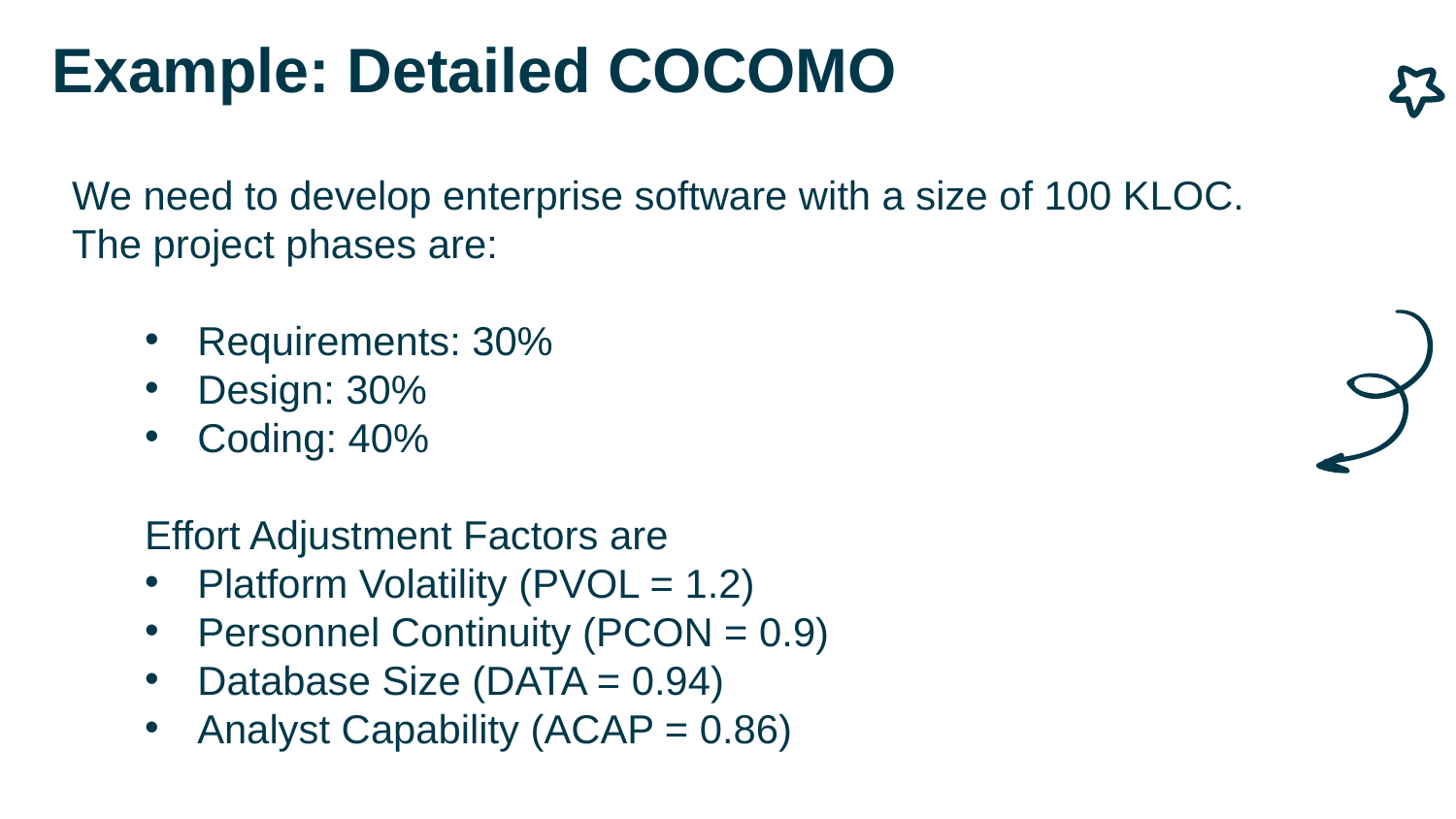

Example: Detailed COCOMO

We need to develop enterprise software with a size of 100 KLOC. The project phases are:

Requirements: 30%
Design: 30%
Coding: 40%

Effort Adjustment Factors are
Platform Volatility (PVOL = 1.2)
Personnel Continuity (PCON = 0.9)
Database Size (DATA = 0.94)
Analyst Capability (ACAP = 0.86)